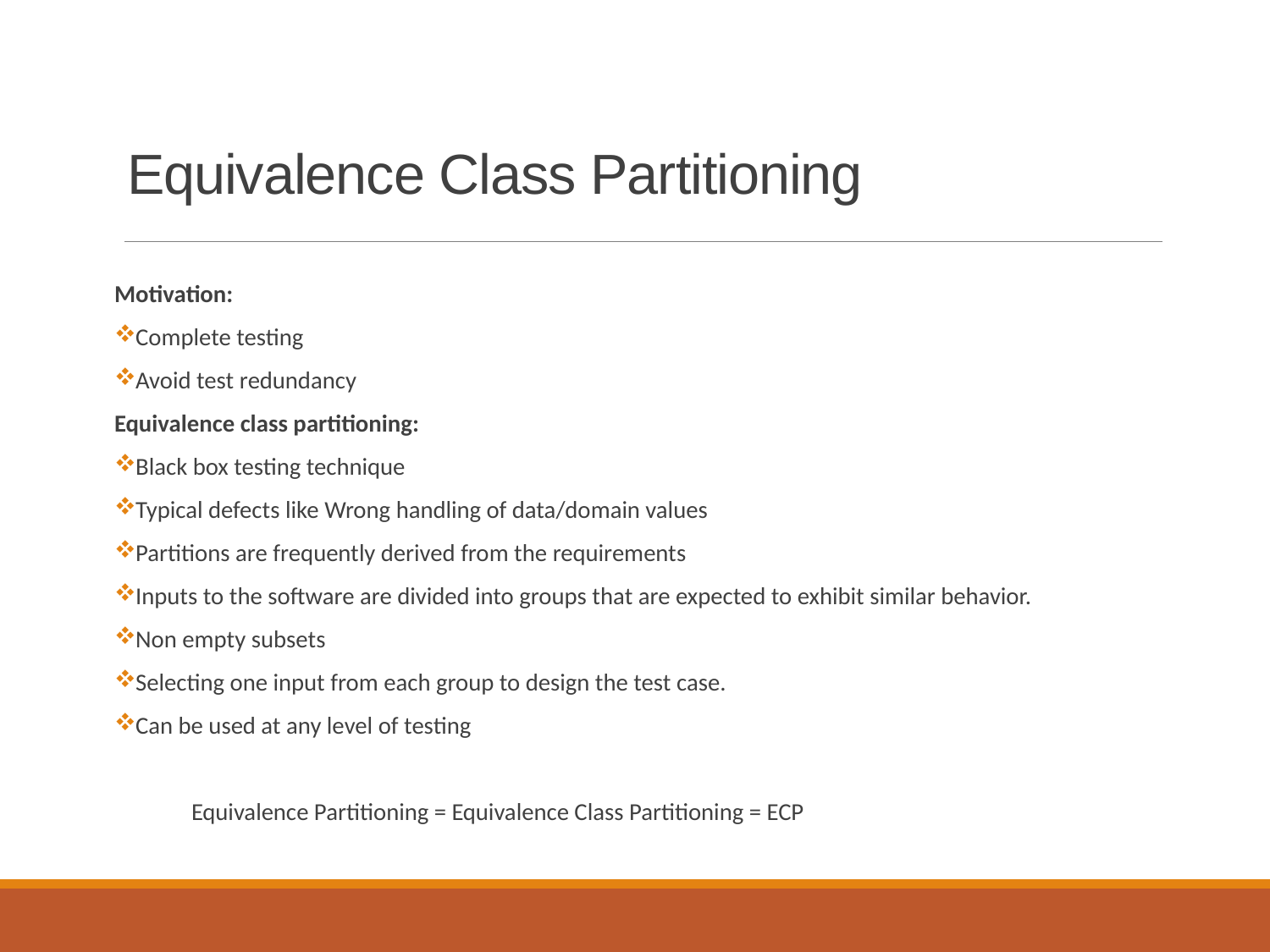

# Equivalence Class Partitioning
Motivation:
 Complete testing
 Avoid test redundancy
Equivalence class partitioning:
 Black box testing technique
 Typical defects like Wrong handling of data/domain values
 Partitions are frequently derived from the requirements
 Inputs to the software are divided into groups that are expected to exhibit similar behavior.
 Non empty subsets
 Selecting one input from each group to design the test case.
 Can be used at any level of testing

              Equivalence Partitioning = Equivalence Class Partitioning = ECP